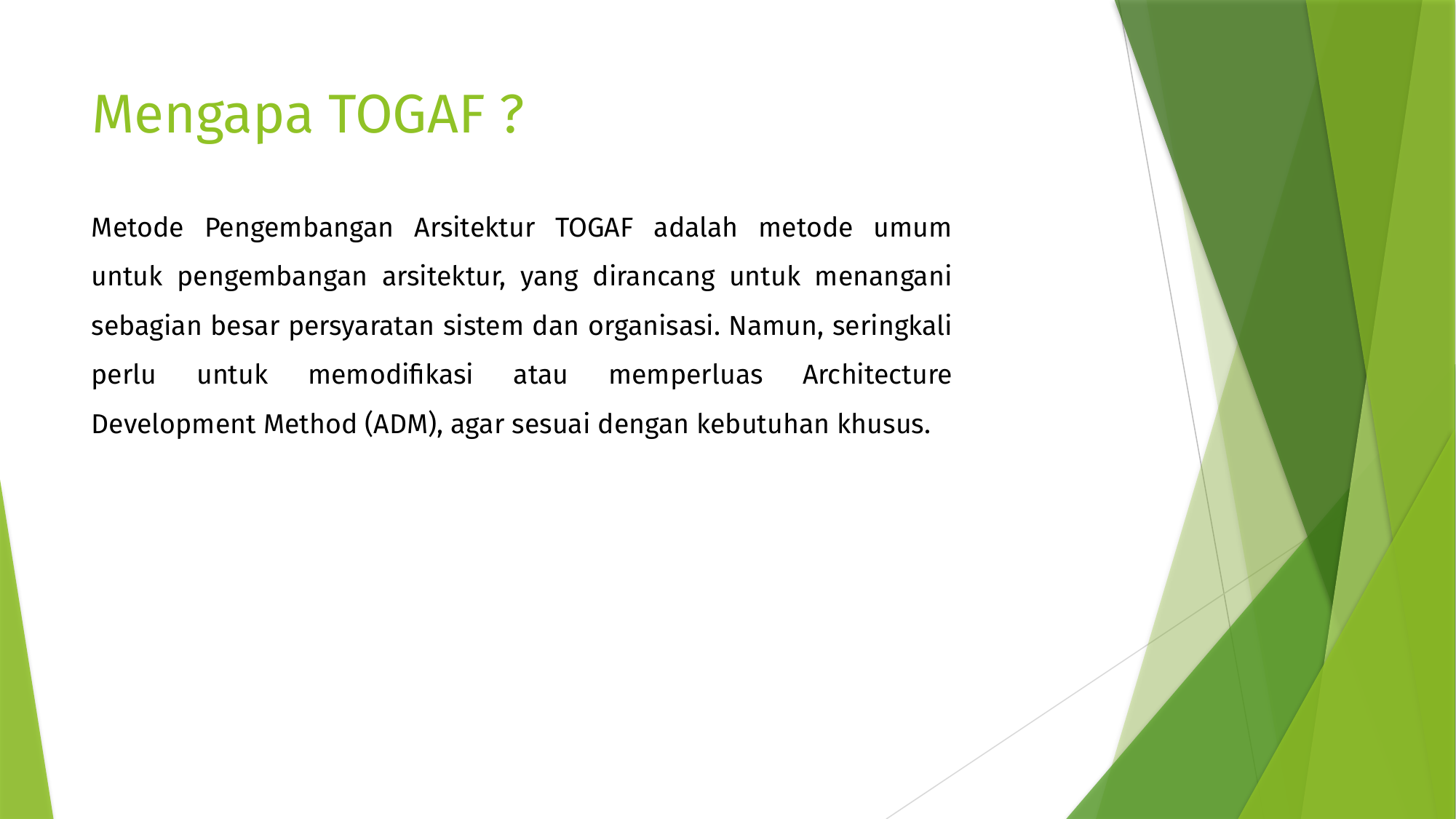

# Mengapa TOGAF ?
Metode Pengembangan Arsitektur TOGAF adalah metode umum untuk pengembangan arsitektur, yang dirancang untuk menangani sebagian besar persyaratan sistem dan organisasi. Namun, seringkali perlu untuk memodifikasi atau memperluas Architecture Development Method (ADM), agar sesuai dengan kebutuhan khusus.